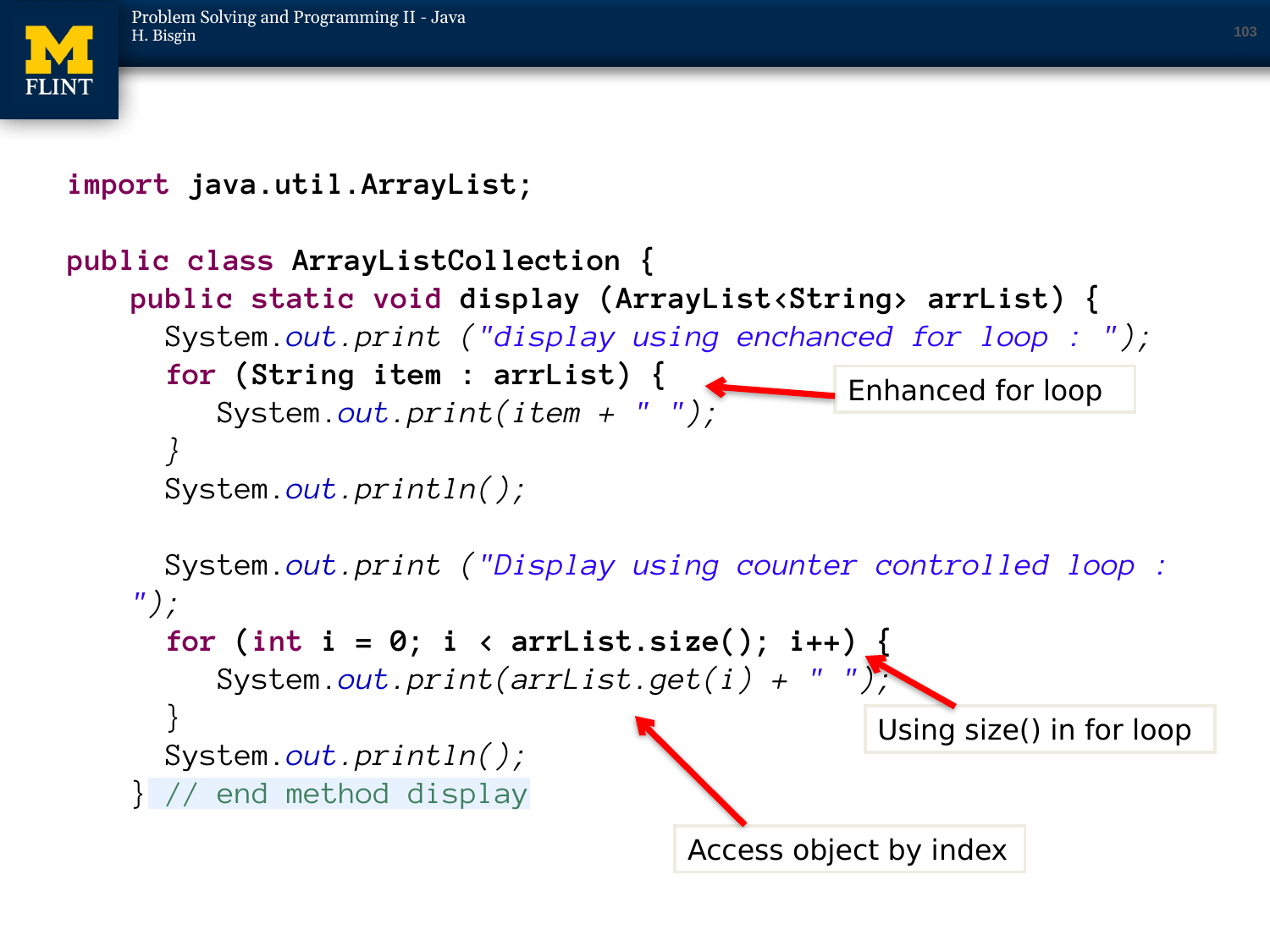

103
import java.util.ArrayList;

public class ArrayListCollection {
public static void display (ArrayList<String> arrList) {
  System.out.print ("display using enchanced for loop : ");
  for (String item : arrList) {
     System.out.print(item + " ");
  }
  System.out.println();

  System.out.print ("Display using counter controlled loop : ");
  for (int i = 0; i < arrList.size(); i++) {
     System.out.print(arrList.get(i) + " ");
  }
  System.out.println();
} // end method display
Enhanced for loop
Using size() in for loop
Access object by index